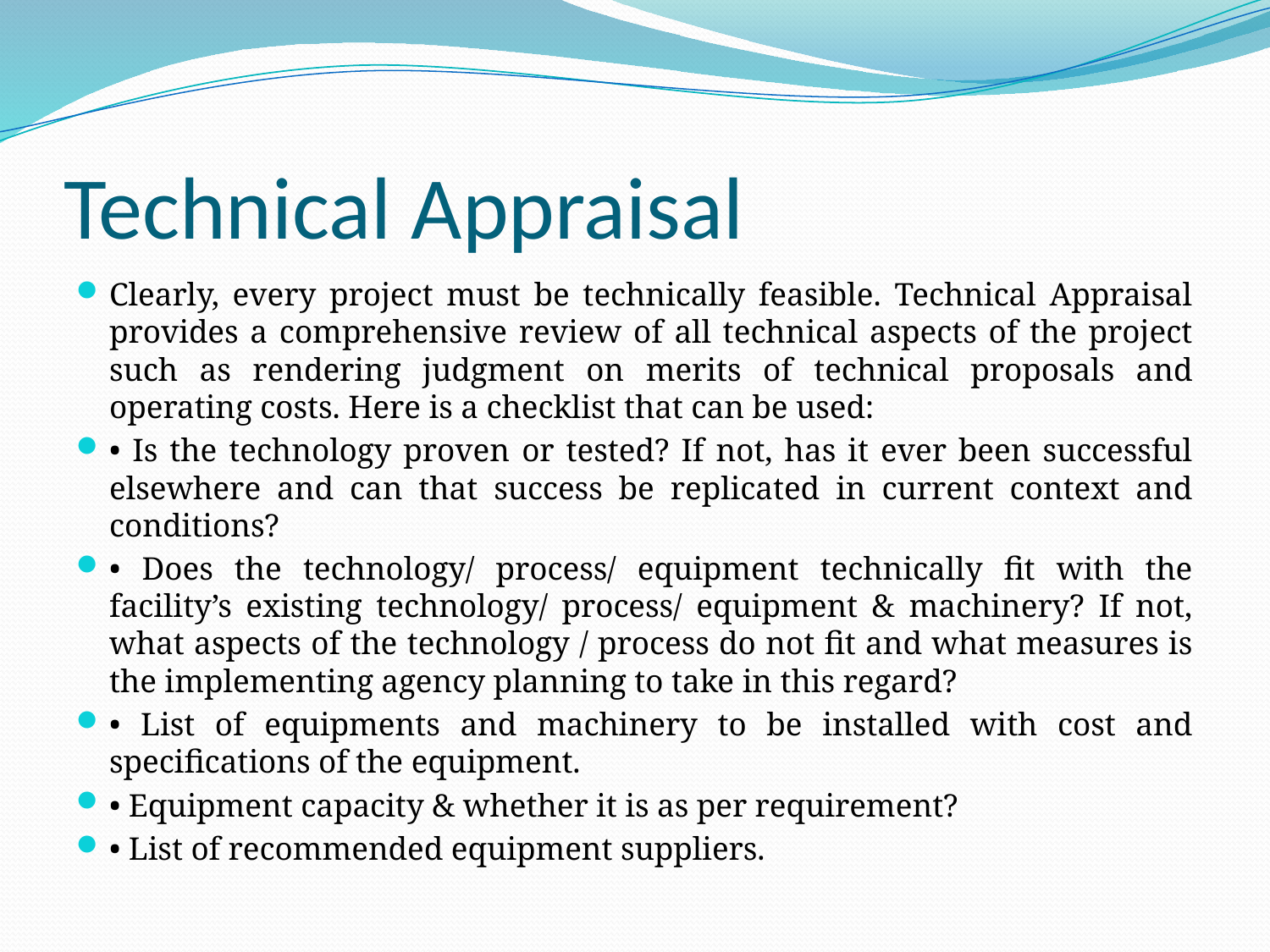

# Technical Appraisal
Clearly, every project must be technically feasible. Technical Appraisal provides a comprehensive review of all technical aspects of the project such as rendering judgment on merits of technical proposals and operating costs. Here is a checklist that can be used:
• Is the technology proven or tested? If not, has it ever been successful elsewhere and can that success be replicated in current context and conditions?
• Does the technology/ process/ equipment technically fit with the facility’s existing technology/ process/ equipment & machinery? If not, what aspects of the technology / process do not fit and what measures is the implementing agency planning to take in this regard?
• List of equipments and machinery to be installed with cost and specifications of the equipment.
• Equipment capacity & whether it is as per requirement?
• List of recommended equipment suppliers.